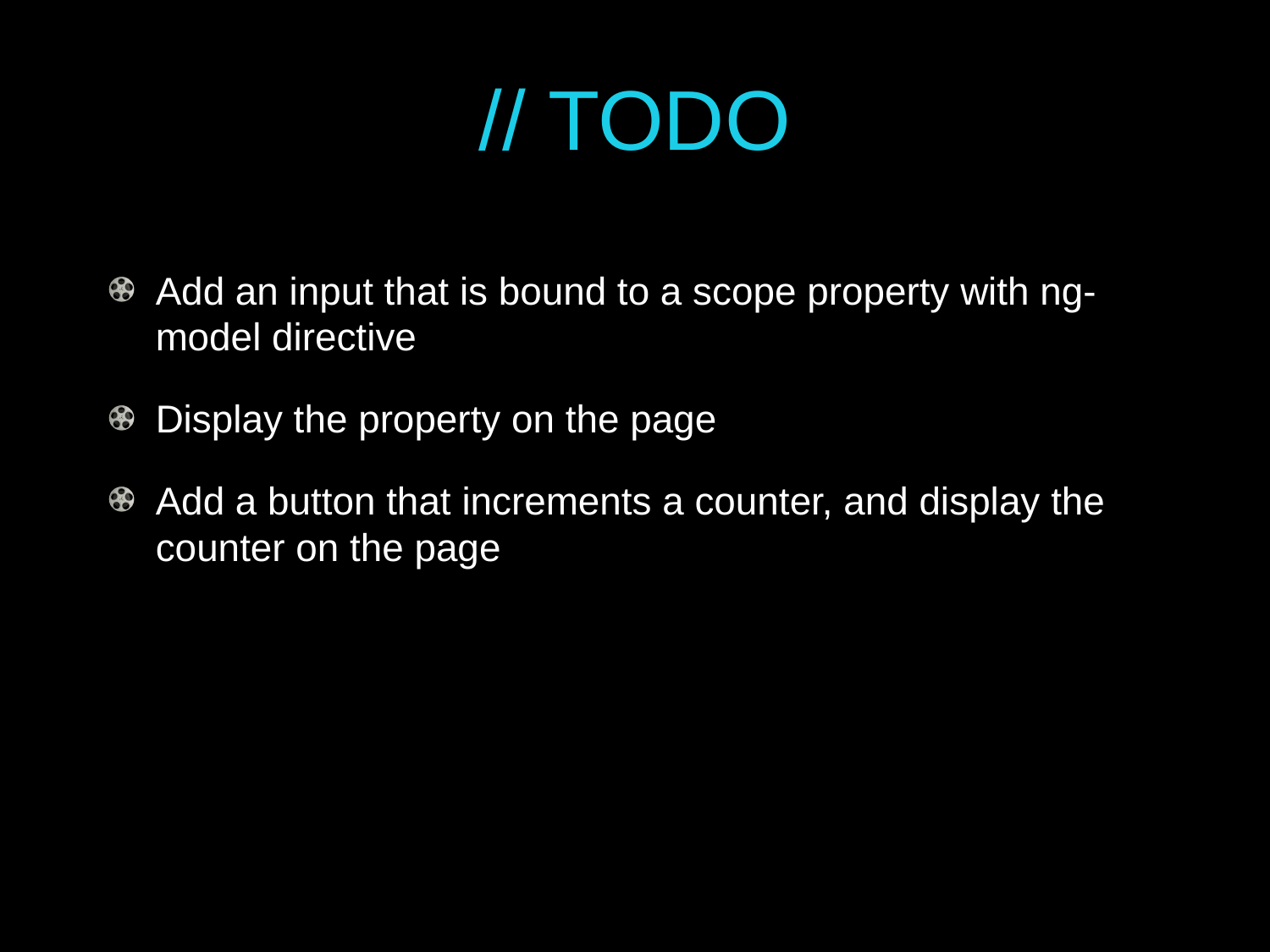

# // TODO
Add an input that is bound to a scope property with ng-model directive
Display the property on the page
Add a button that increments a counter, and display the counter on the page